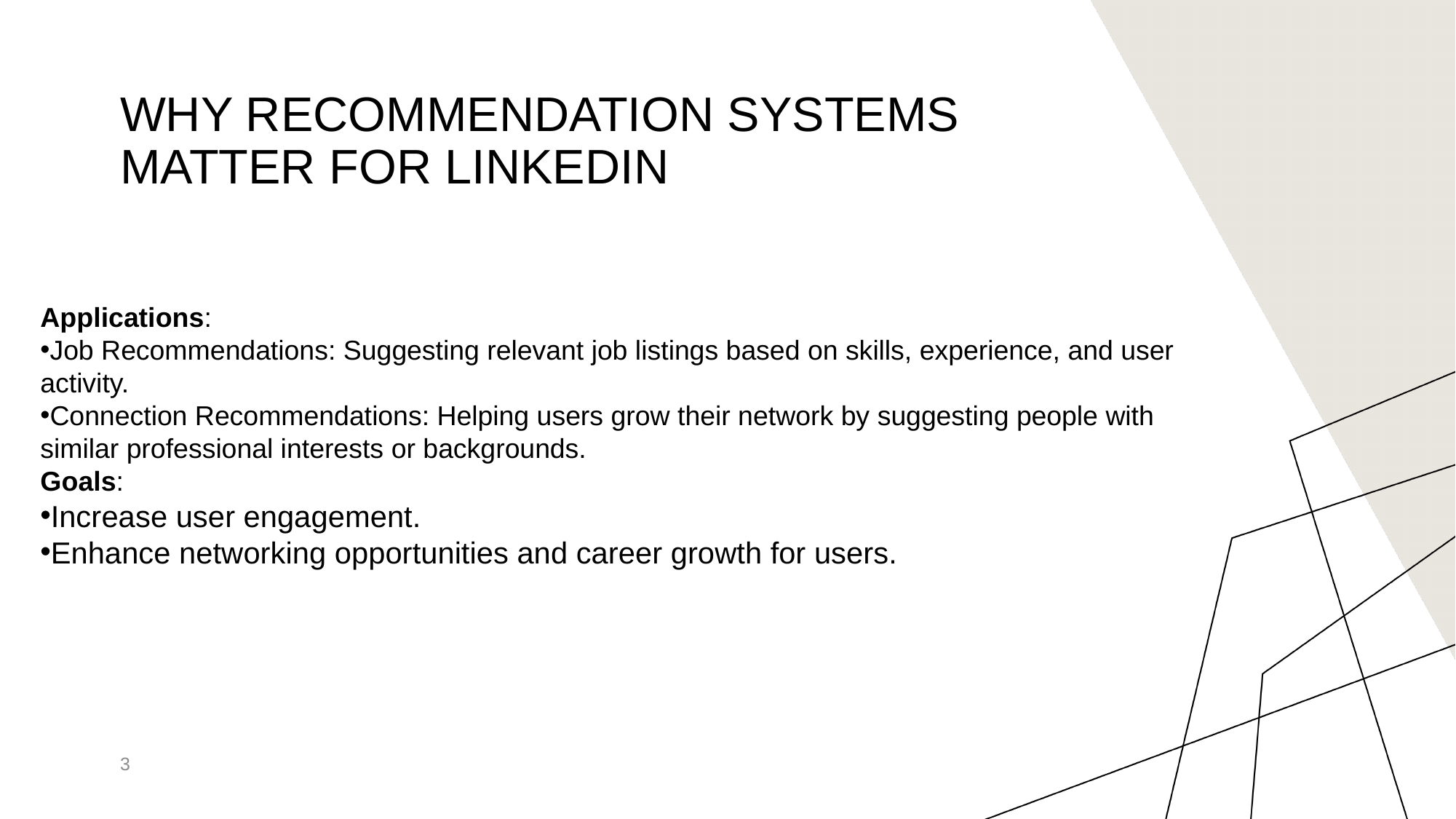

# Why Recommendation Systems Matter for LinkedIn
Applications:
Job Recommendations: Suggesting relevant job listings based on skills, experience, and user activity.
Connection Recommendations: Helping users grow their network by suggesting people with similar professional interests or backgrounds.
Goals:
Increase user engagement.
Enhance networking opportunities and career growth for users.

3